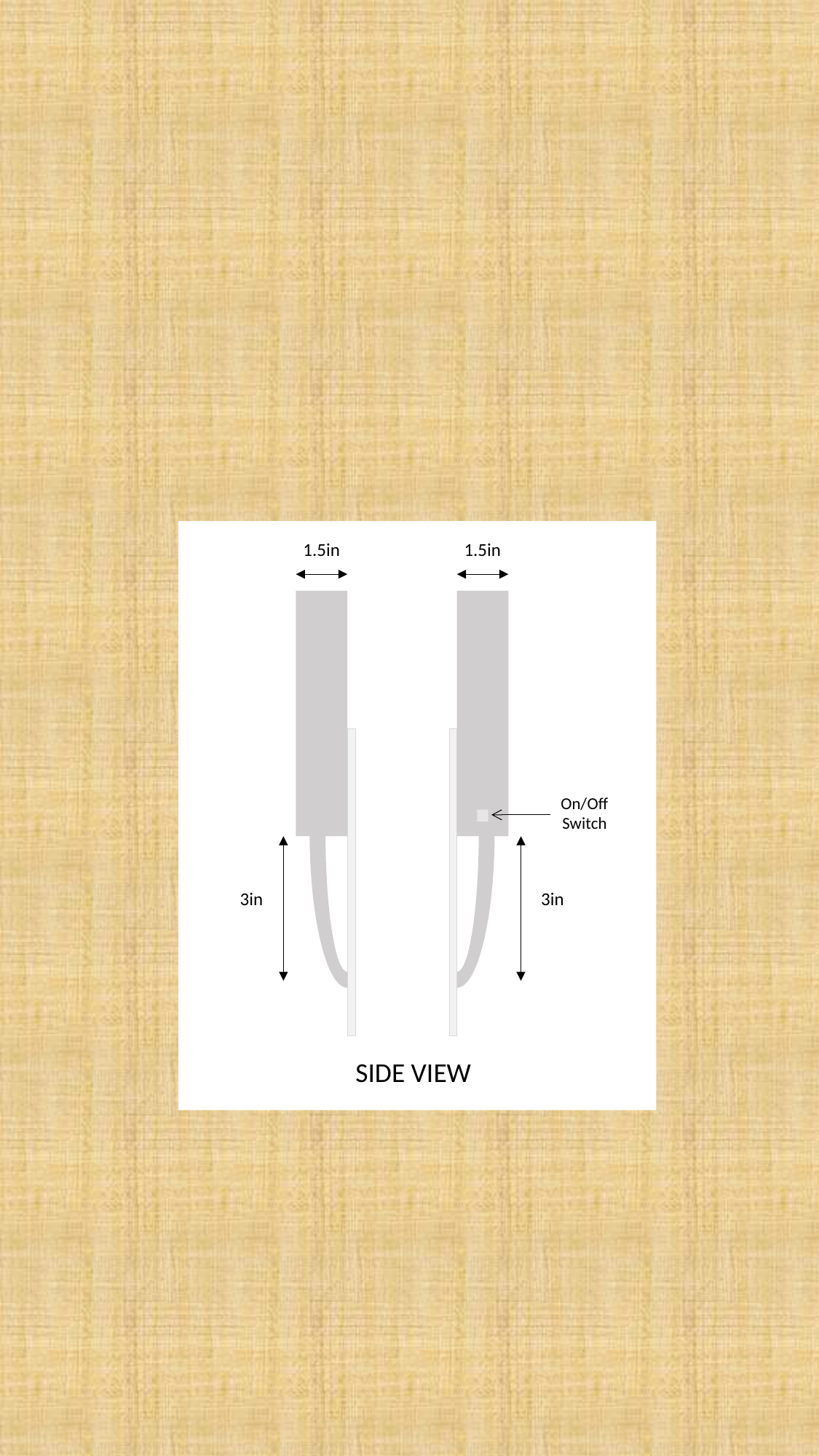

1.5in
1.5in

On/Off
Switch

3in
3in
SIDE VIEW